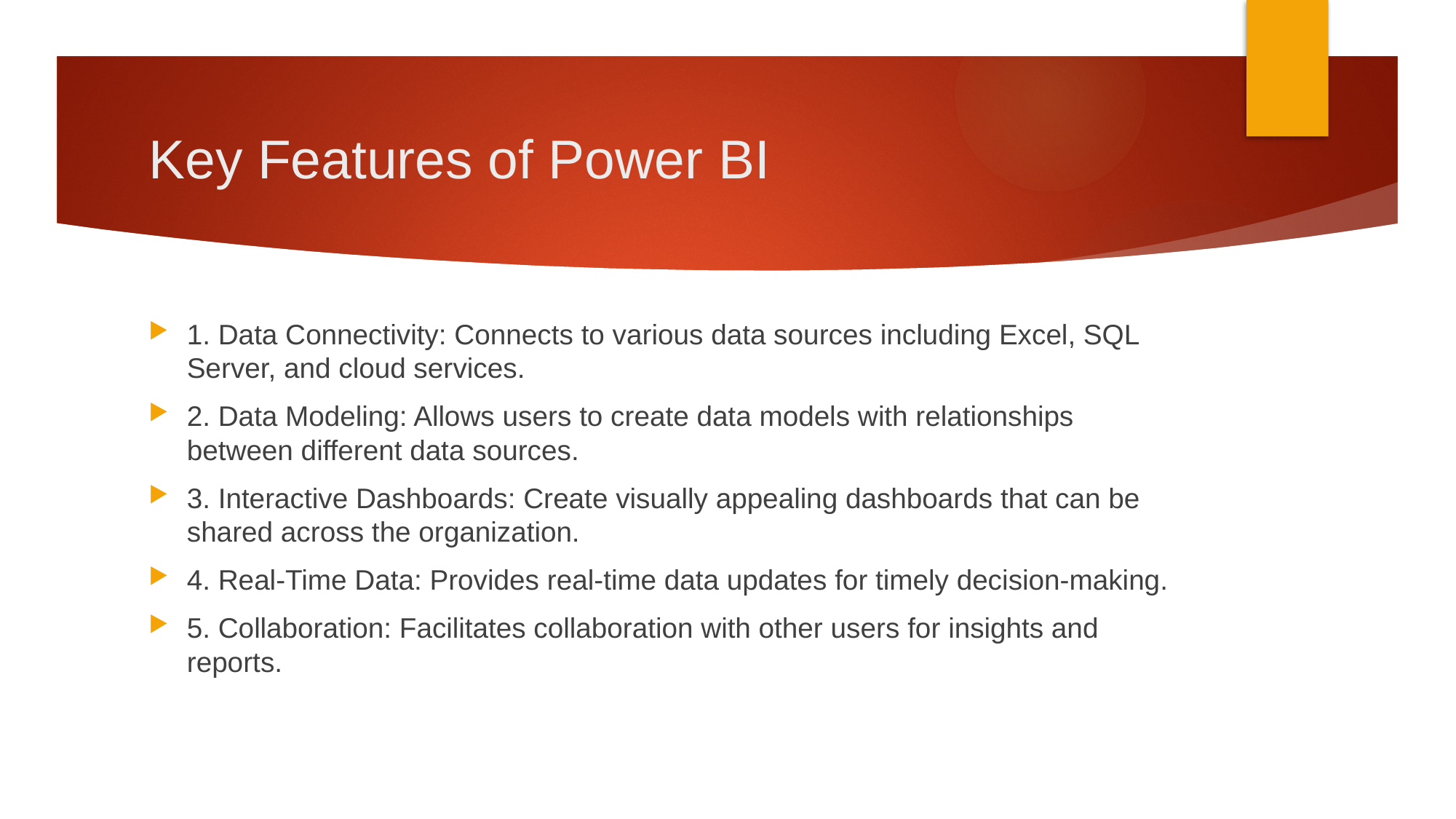

# Key Features of Power BI
1. Data Connectivity: Connects to various data sources including Excel, SQL Server, and cloud services.
2. Data Modeling: Allows users to create data models with relationships between different data sources.
3. Interactive Dashboards: Create visually appealing dashboards that can be shared across the organization.
4. Real-Time Data: Provides real-time data updates for timely decision-making.
5. Collaboration: Facilitates collaboration with other users for insights and reports.